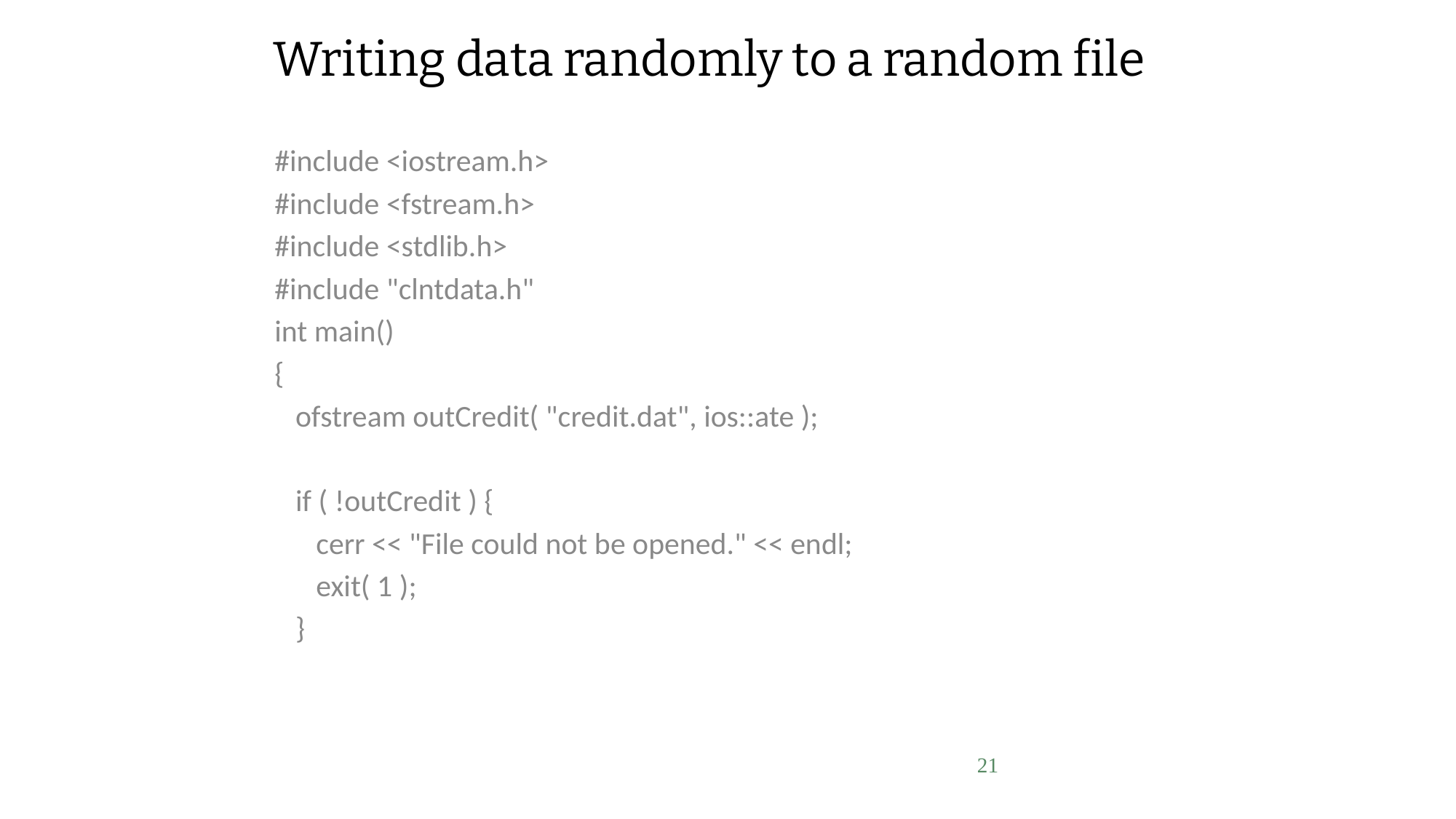

# Writing data randomly to a random file
#include <iostream.h>
#include <fstream.h>
#include <stdlib.h>
#include "clntdata.h"
int main()
{
   ofstream outCredit( "credit.dat", ios::ate );

   if ( !outCredit ) {
      cerr << "File could not be opened." << endl;
      exit( 1 );
   }

21